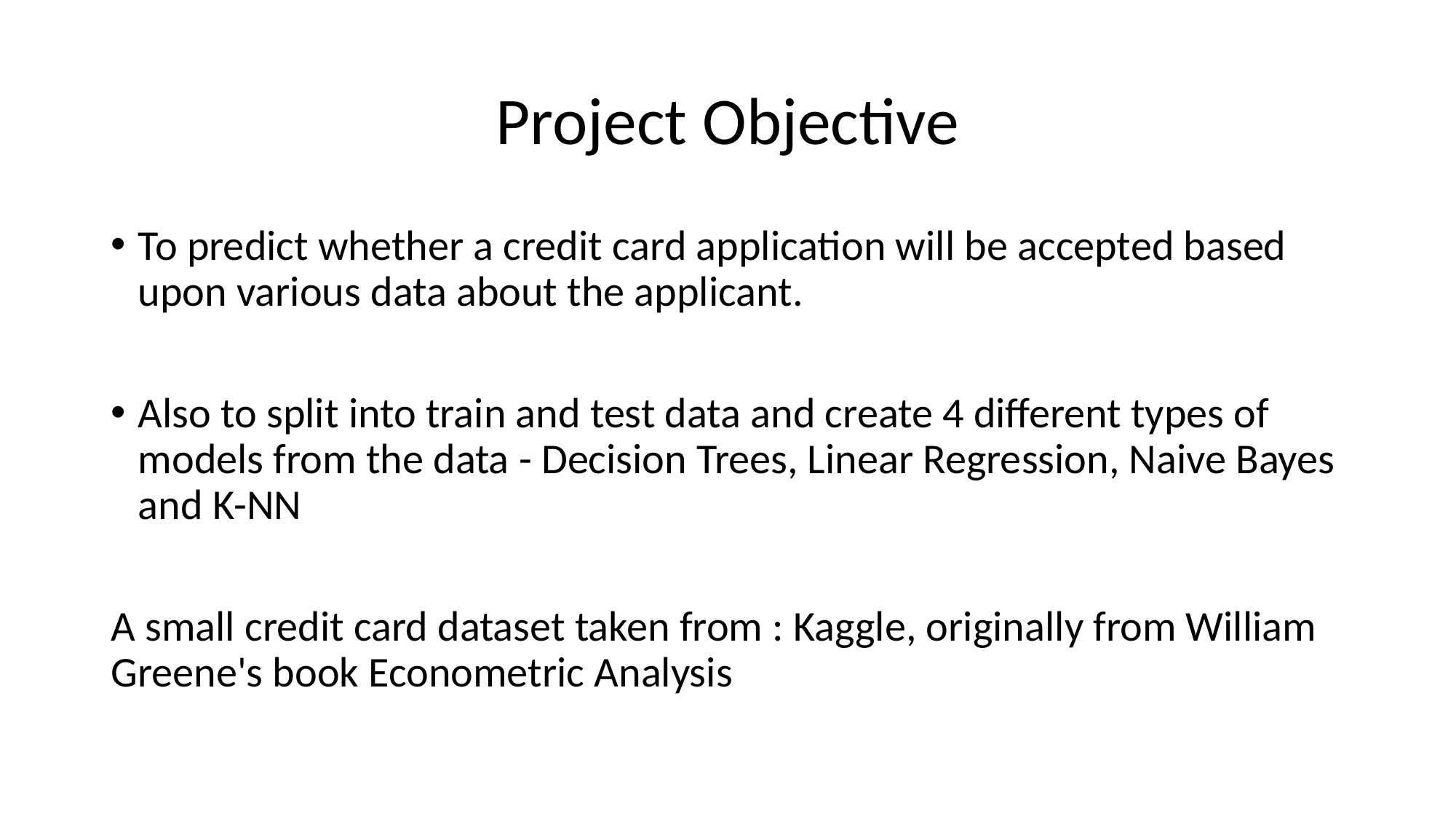

# Project Objective
To predict whether a credit card application will be accepted based upon various data about the applicant.

Also to split into train and test data and create 4 different types of models from the data - Decision Trees, Linear Regression, Naive Bayes and K-NN

A small credit card dataset taken from : Kaggle, originally from William Greene's book Econometric Analysis